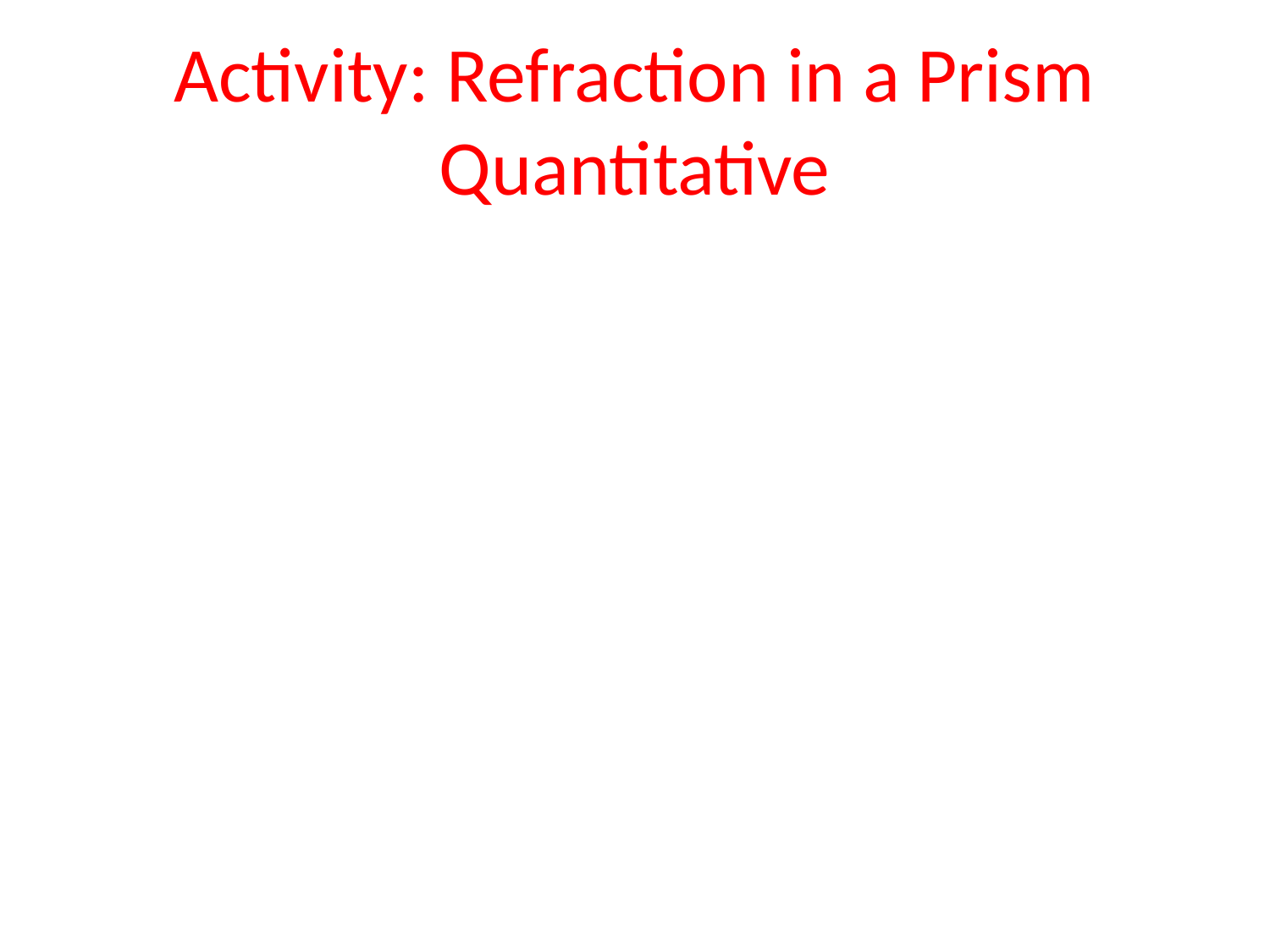

# Activity: Refraction in a Prism Quantitative